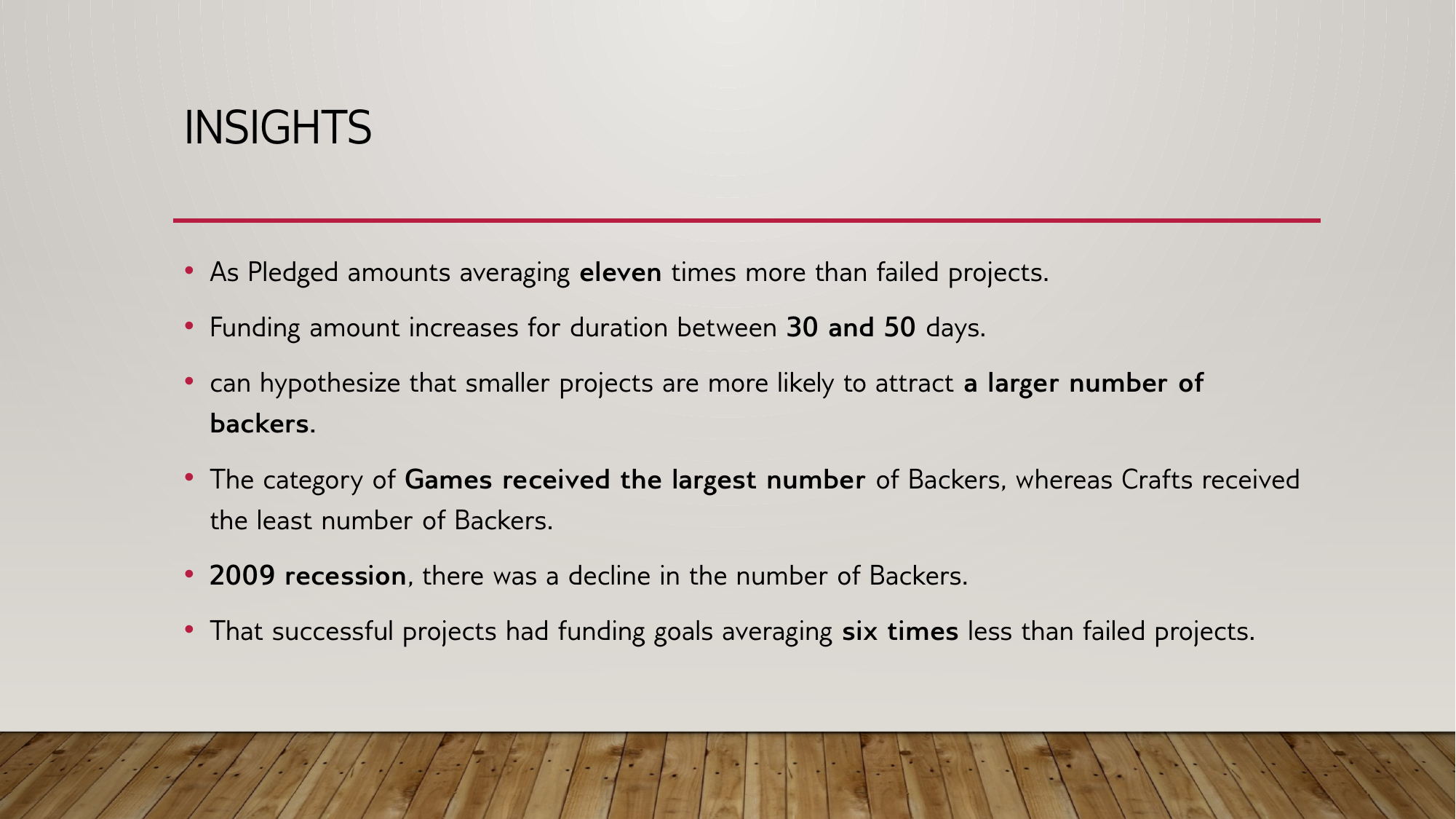

# Insights
As Pledged amounts averaging eleven times more than failed projects.
Funding amount increases for duration between 30 and 50 days.
can hypothesize that smaller projects are more likely to attract a larger number of backers.
The category of Games received the largest number of Backers, whereas Crafts received the least number of Backers.
2009 recession, there was a decline in the number of Backers.
That successful projects had funding goals averaging six times less than failed projects.